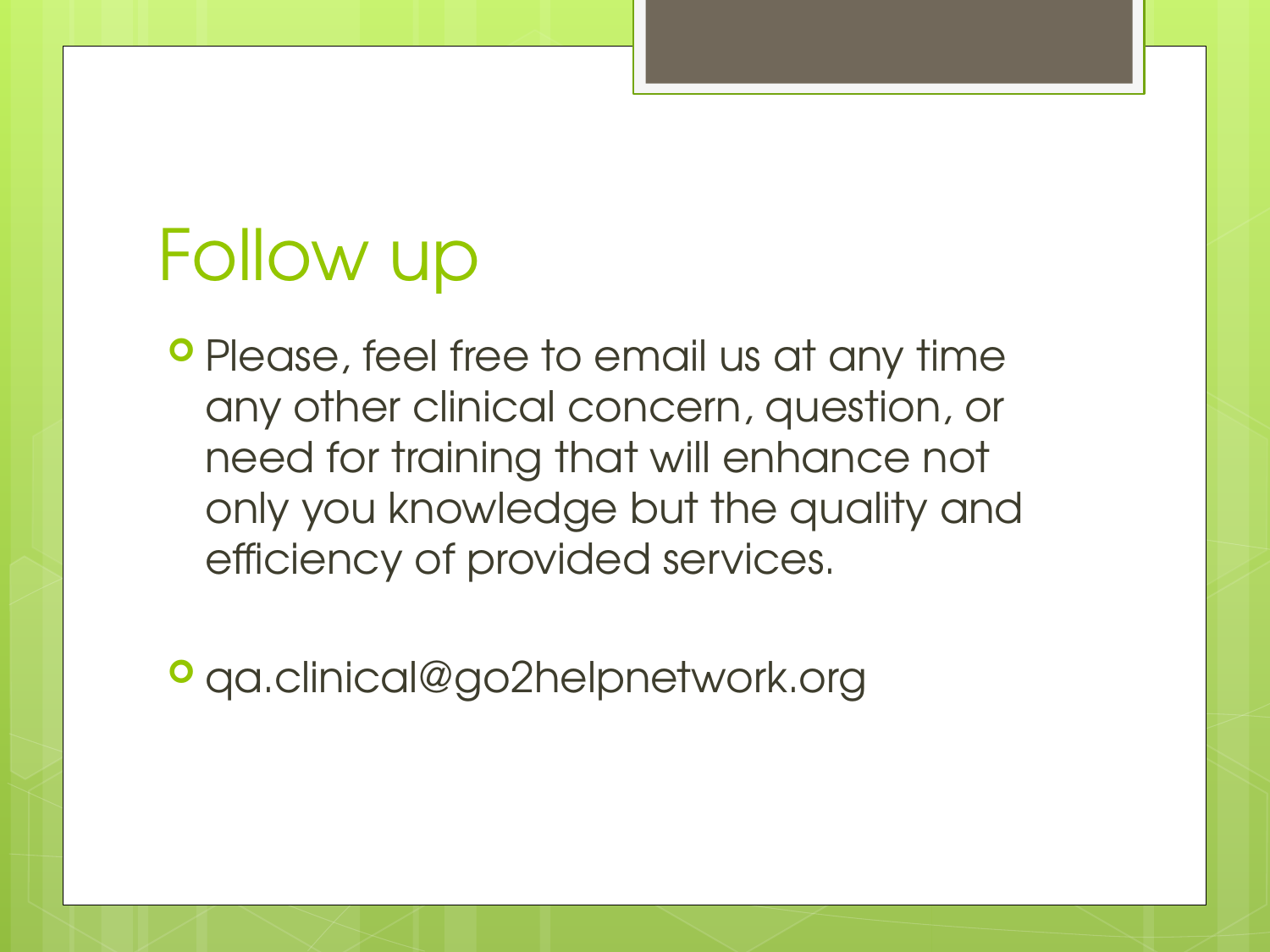

# Follow up
Please, feel free to email us at any time any other clinical concern, question, or need for training that will enhance not only you knowledge but the quality and efficiency of provided services.

qa.clinical@go2helpnetwork.org